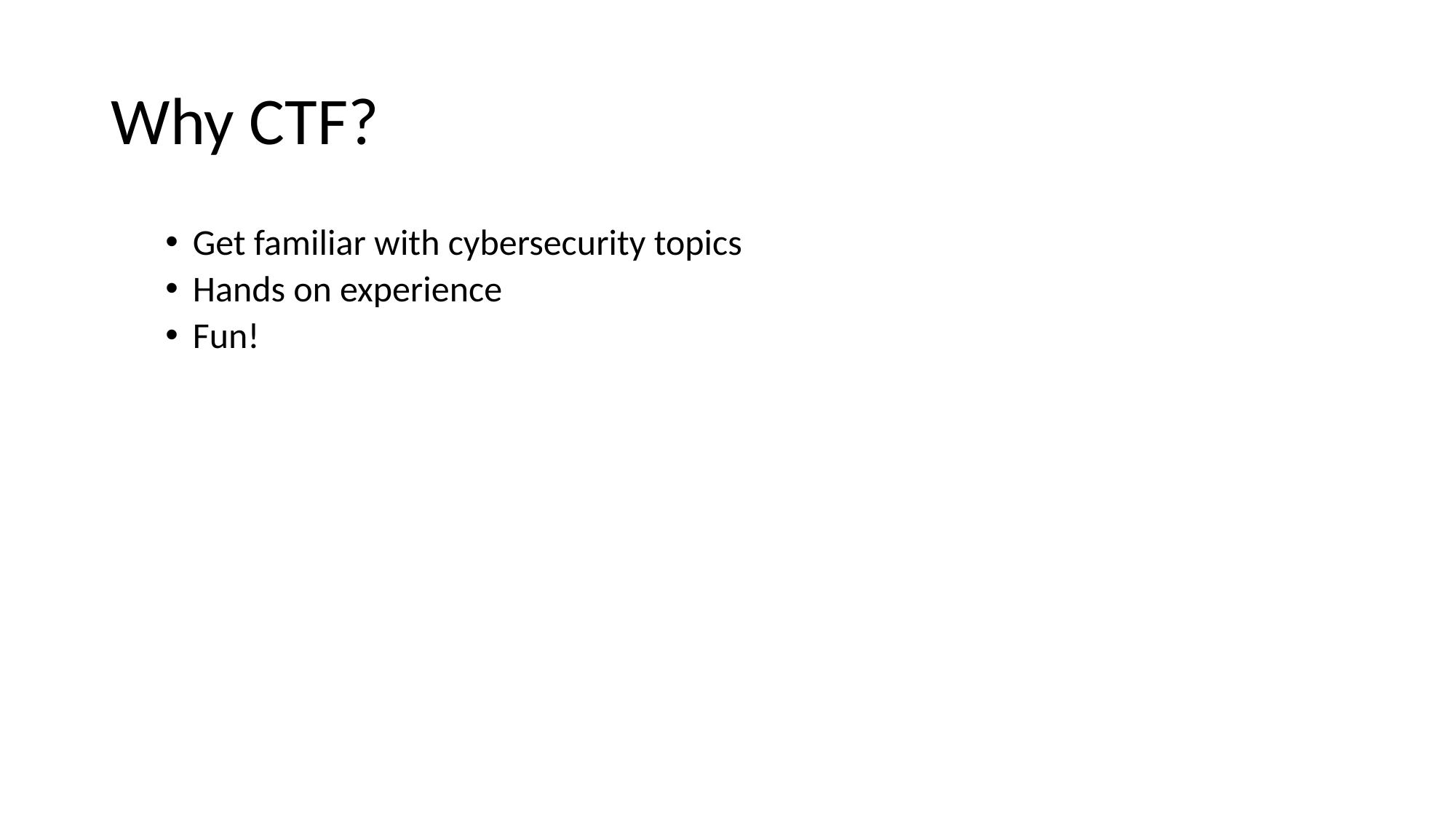

# Why CTF?
Get familiar with cybersecurity topics
Hands on experience
Fun!